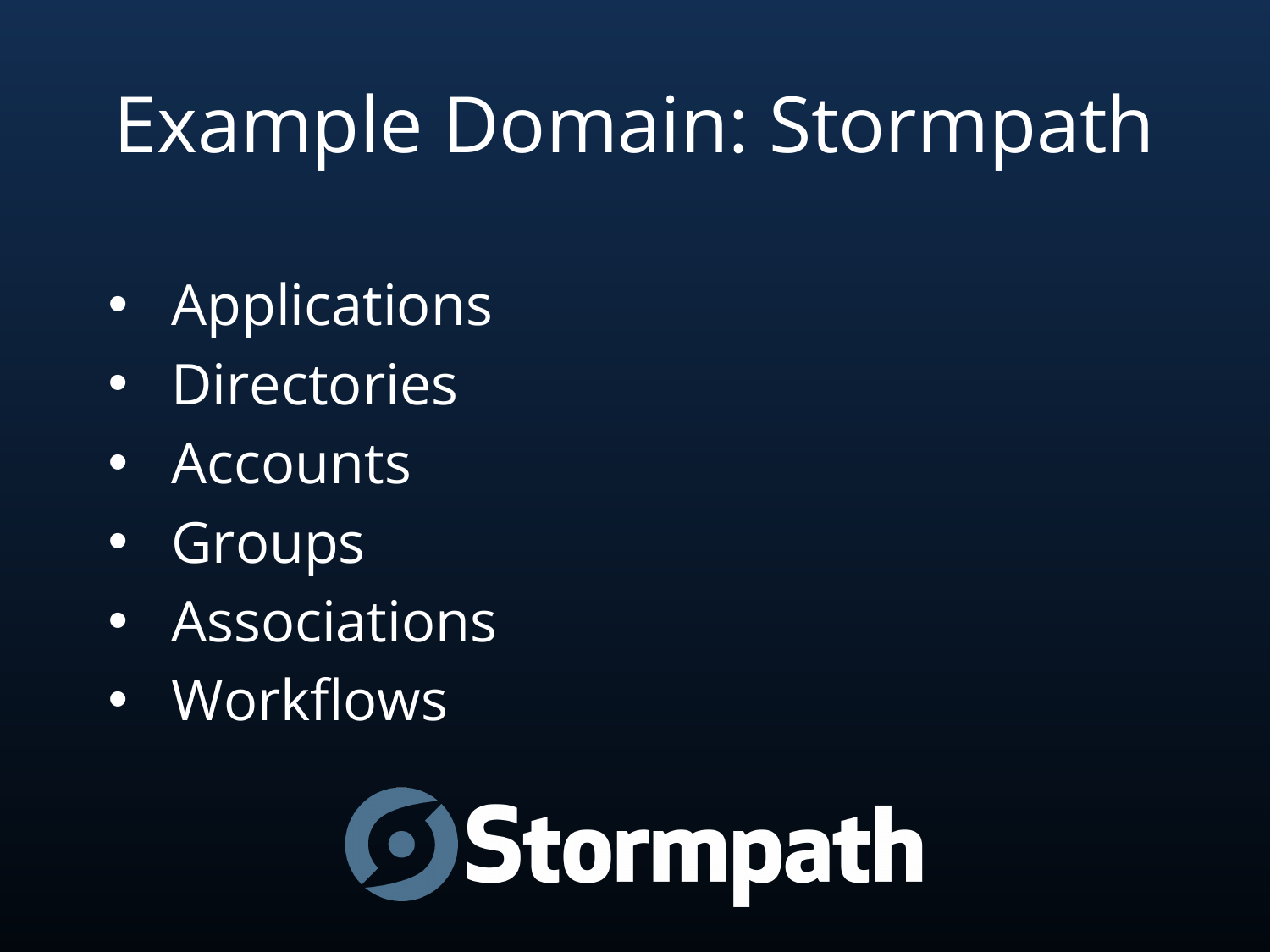

# Example Domain: Stormpath
Applications
Directories
Accounts
Groups
Associations
Workflows